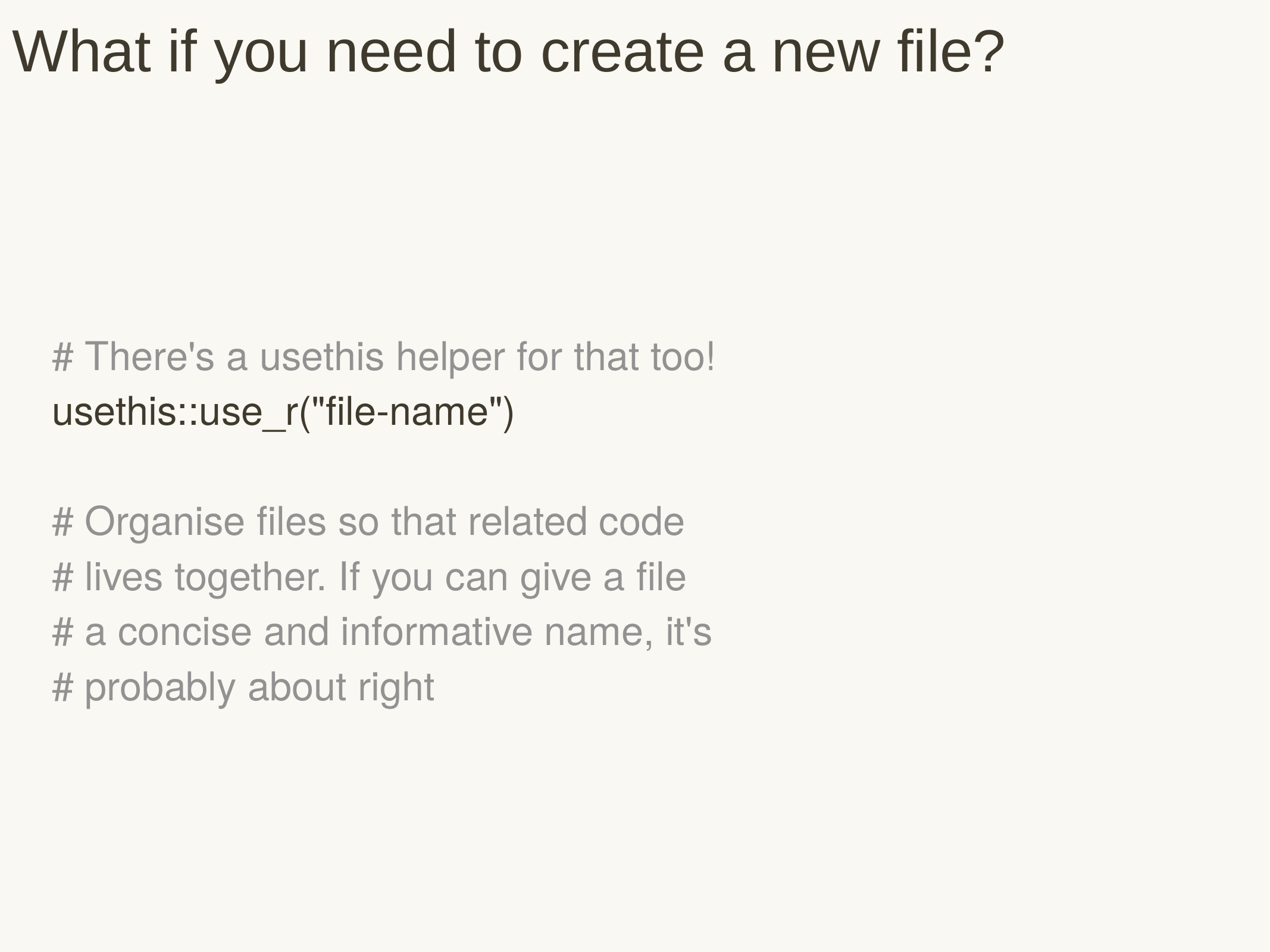

# What if you need to create a new file?
# There's a usethis helper for that too!
usethis::use_r("file-name")

# Organise files so that related code
# lives together. If you can give a file
# a concise and informative name, it's
# probably about right